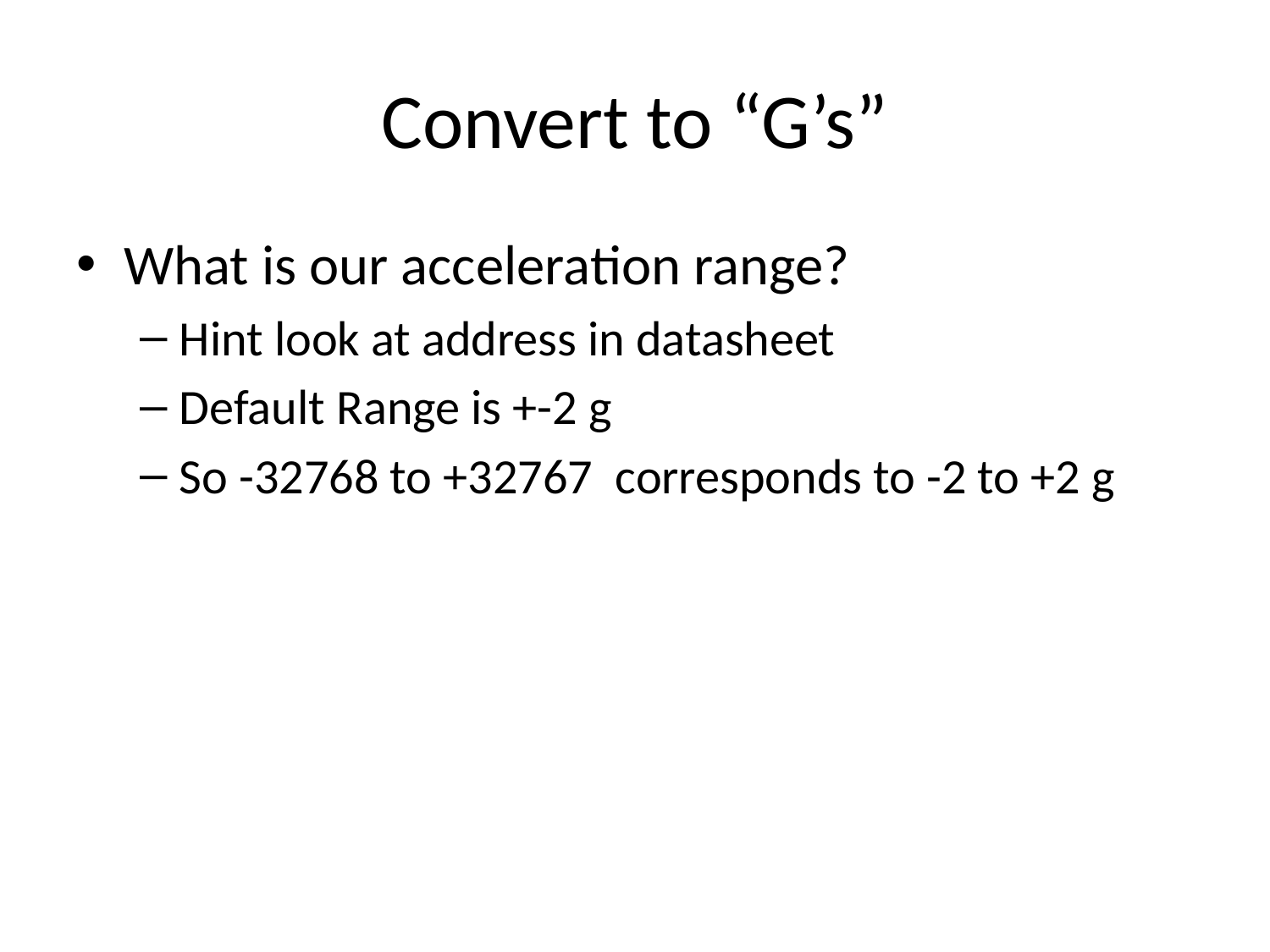

# Convert to “G’s”
What is our acceleration range?
Hint look at address in datasheet
Default Range is +-2 g
So -32768 to +32767  corresponds to -2 to +2 g